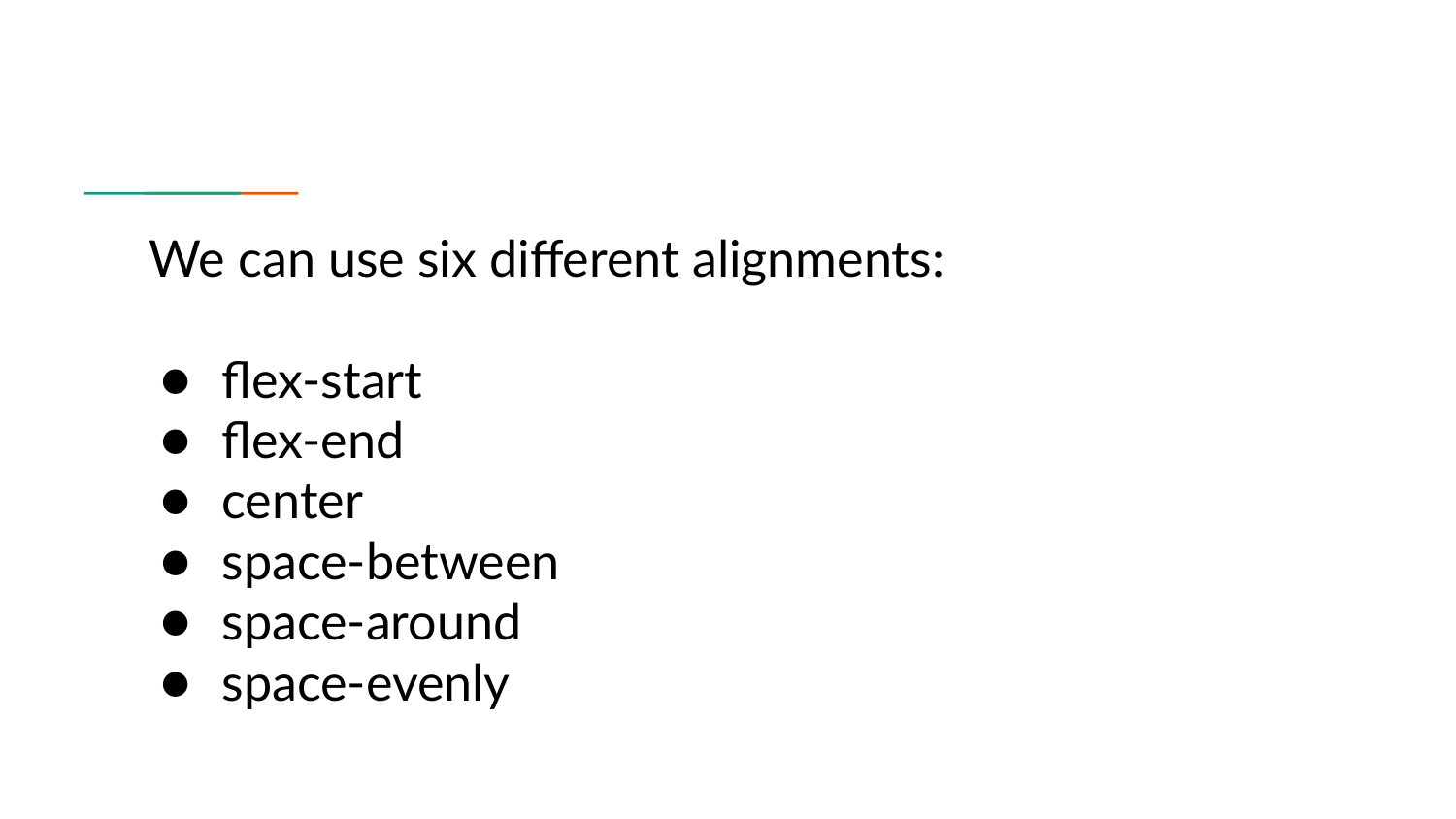

We can use six different alignments:

flex-start
flex-end
center
space-between
space-around
space-evenly